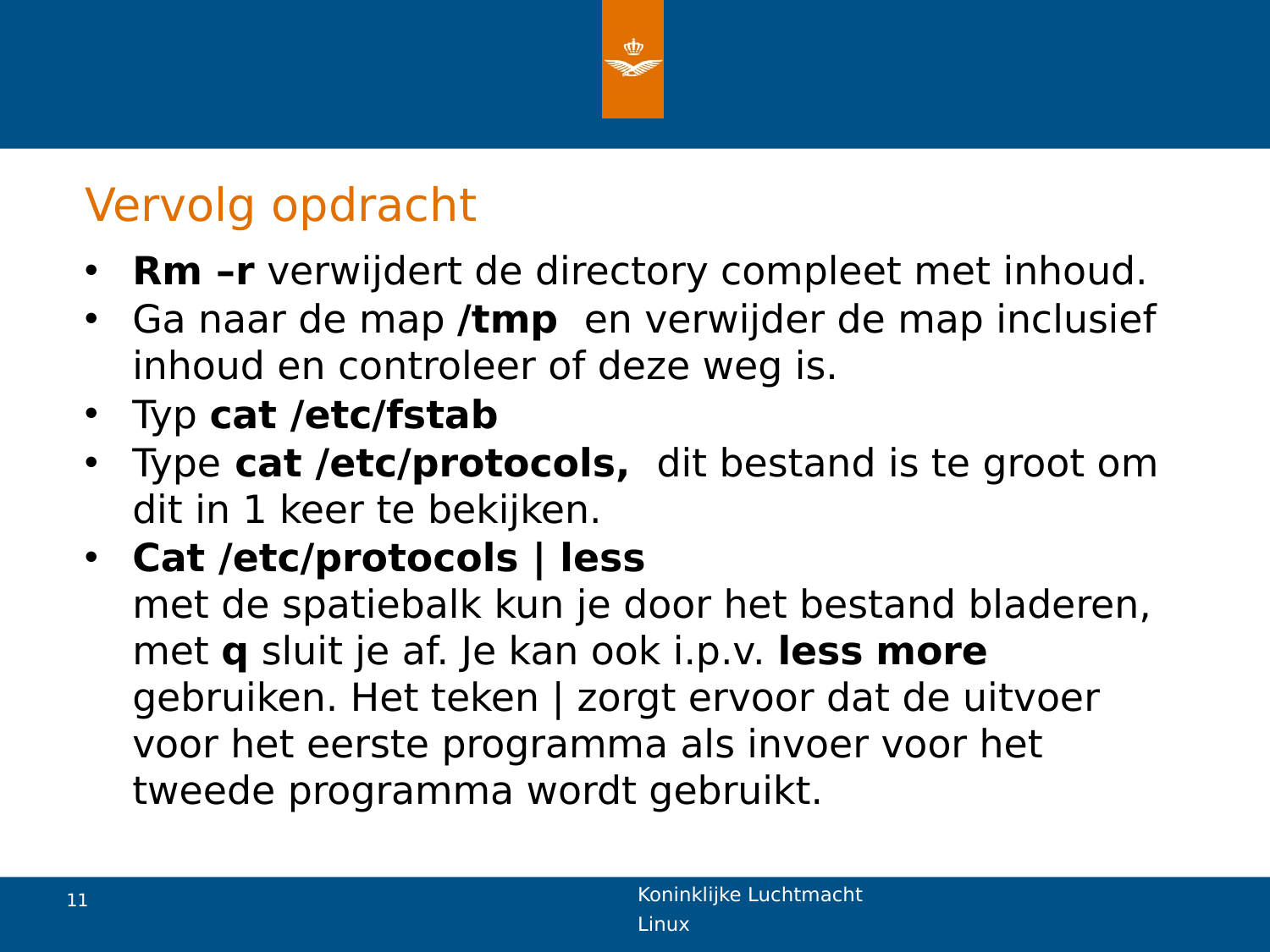

# Vervolg opdracht
Rm –r verwijdert de directory compleet met inhoud.
Ga naar de map /tmp  en verwijder de map inclusief inhoud en controleer of deze weg is.
Typ cat /etc/fstab
Type cat /etc/protocols,  dit bestand is te groot om dit in 1 keer te bekijken.
Cat /etc/protocols | less
met de spatiebalk kun je door het bestand bladeren, met q sluit je af. Je kan ook i.p.v. less more gebruiken. Het teken | zorgt ervoor dat de uitvoer voor het eerste programma als invoer voor het tweede programma wordt gebruikt.